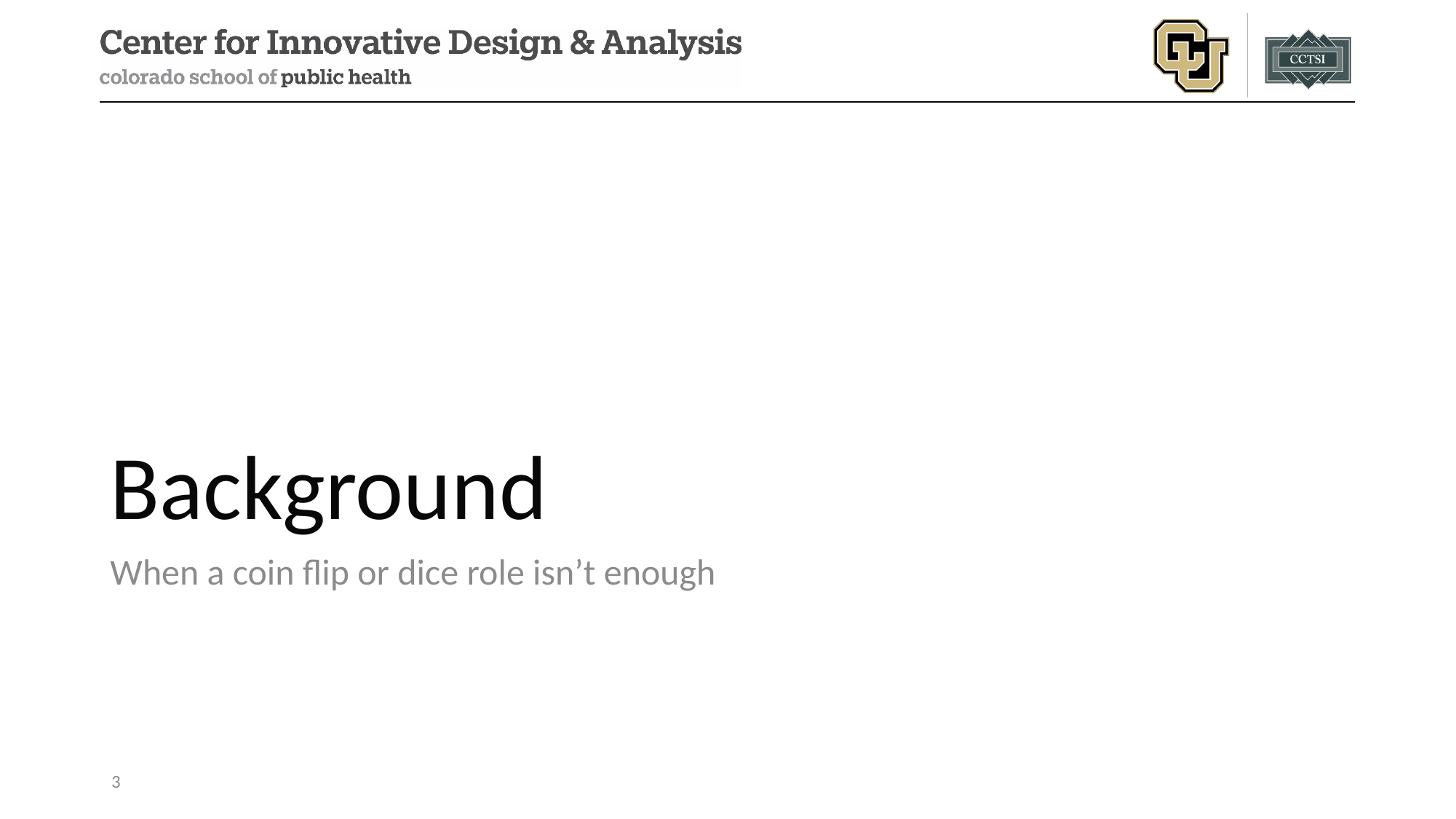

# Background
When a coin flip or dice role isn’t enough
3